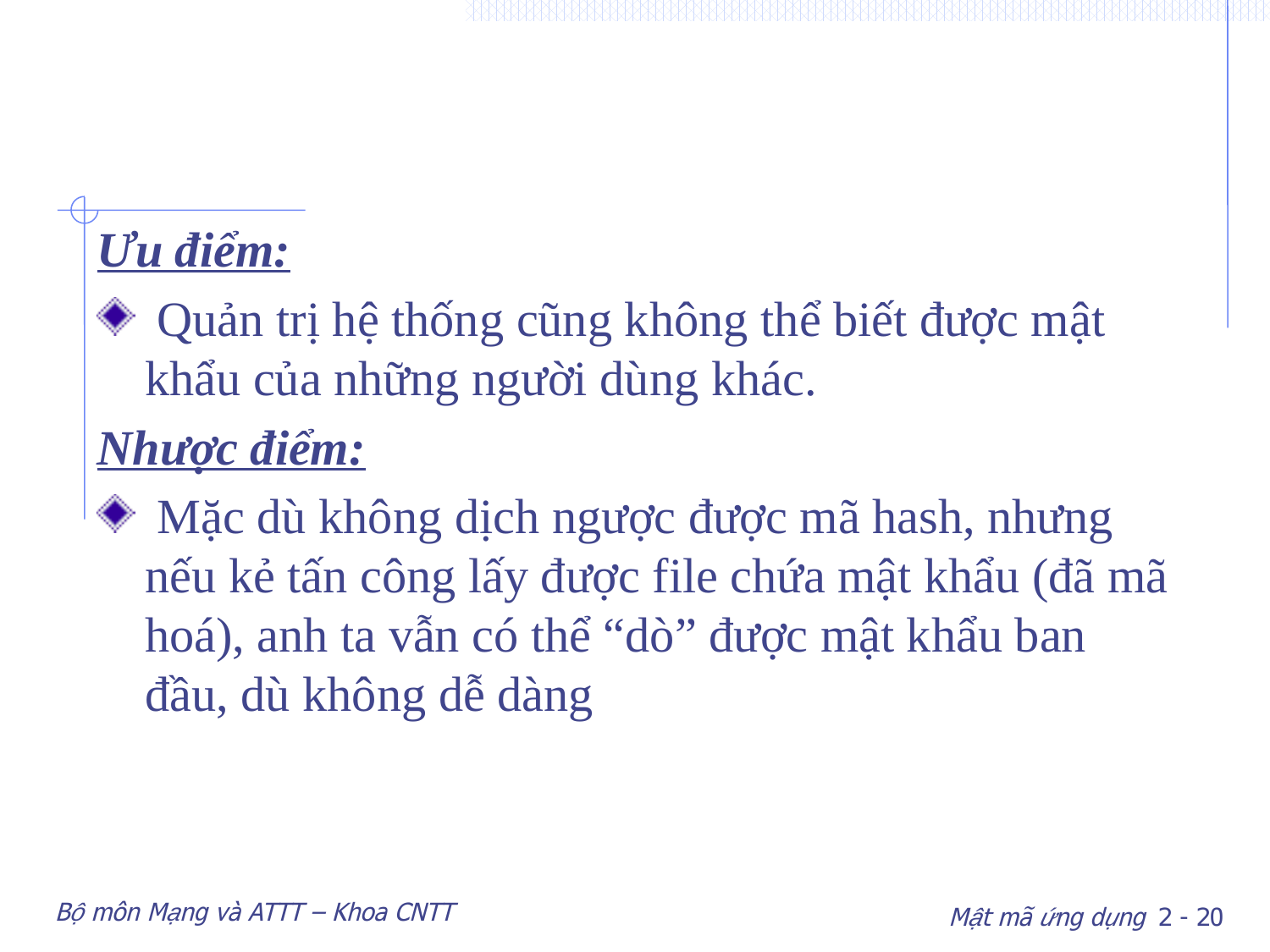

#
Ưu điểm:
 Quản trị hệ thống cũng không thể biết được mật khẩu của những người dùng khác.
Nhược điểm:
 Mặc dù không dịch ngược được mã hash, nhưng nếu kẻ tấn công lấy được file chứa mật khẩu (đã mã hoá), anh ta vẫn có thể “dò” được mật khẩu ban đầu, dù không dễ dàng
Bộ môn Mạng và ATTT – Khoa CNTT